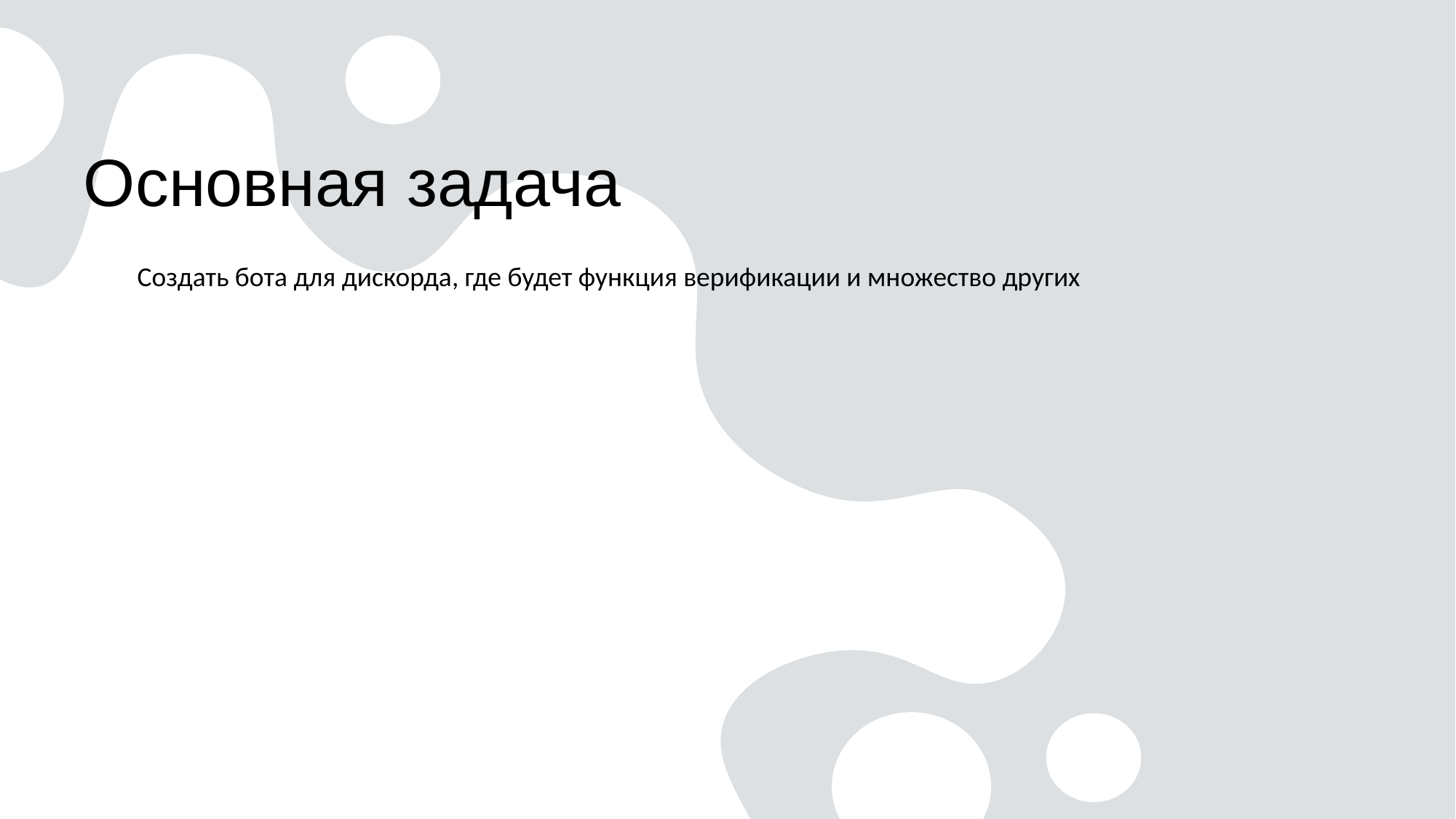

# Основная задача
Создать бота для дискорда, где будет функция верификации и множество других